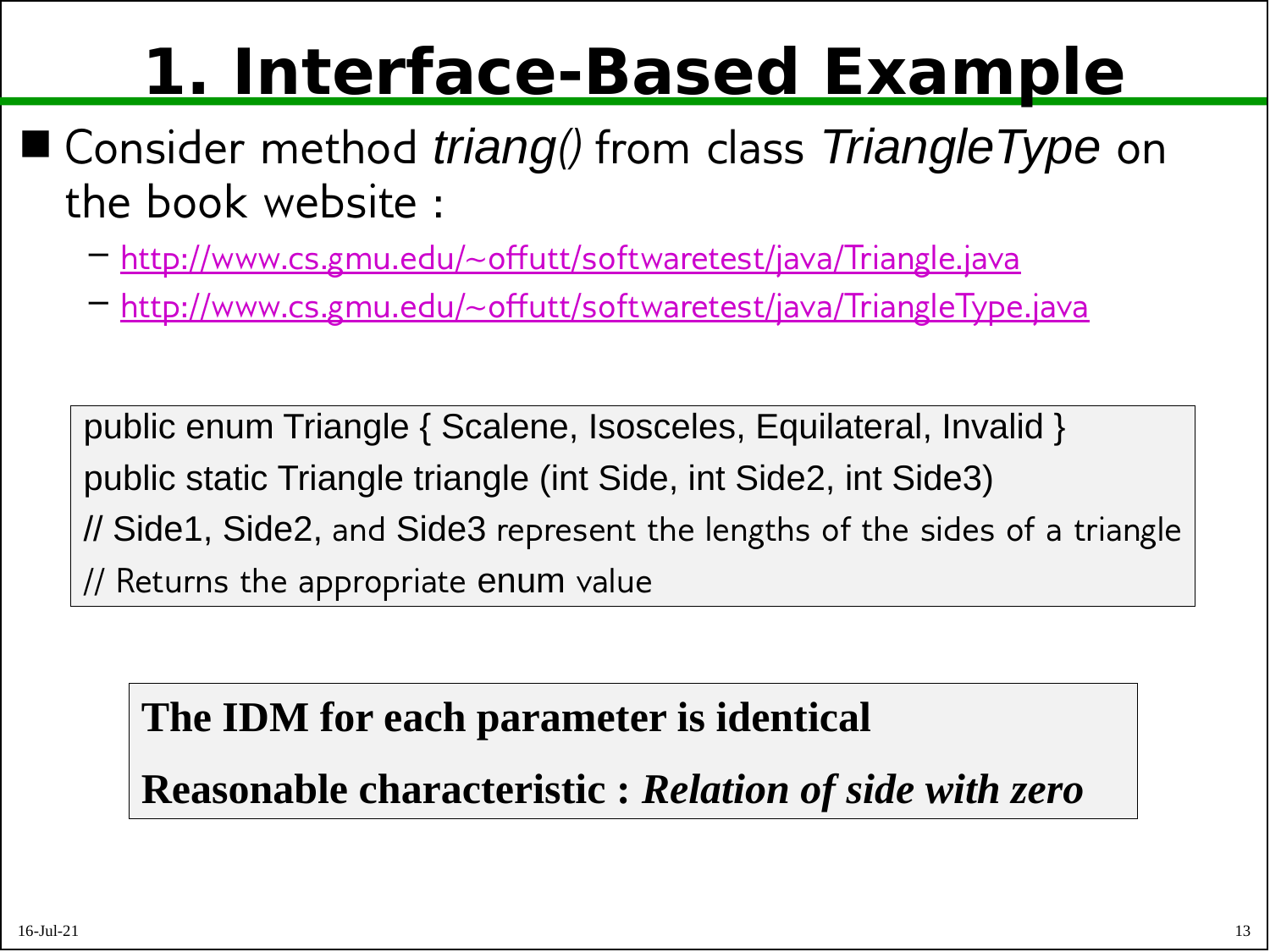

# 1. Interface-Based Example
Consider method triang() from class TriangleType on the book website :
http://www.cs.gmu.edu/~offutt/softwaretest/java/Triangle.java
http://www.cs.gmu.edu/~offutt/softwaretest/java/TriangleType.java
public enum Triangle { Scalene, Isosceles, Equilateral, Invalid }
public static Triangle triangle (int Side, int Side2, int Side3)
// Side1, Side2, and Side3 represent the lengths of the sides of a triangle
// Returns the appropriate enum value
The IDM for each parameter is identical
Reasonable characteristic : Relation of side with zero
13
16-Jul-21